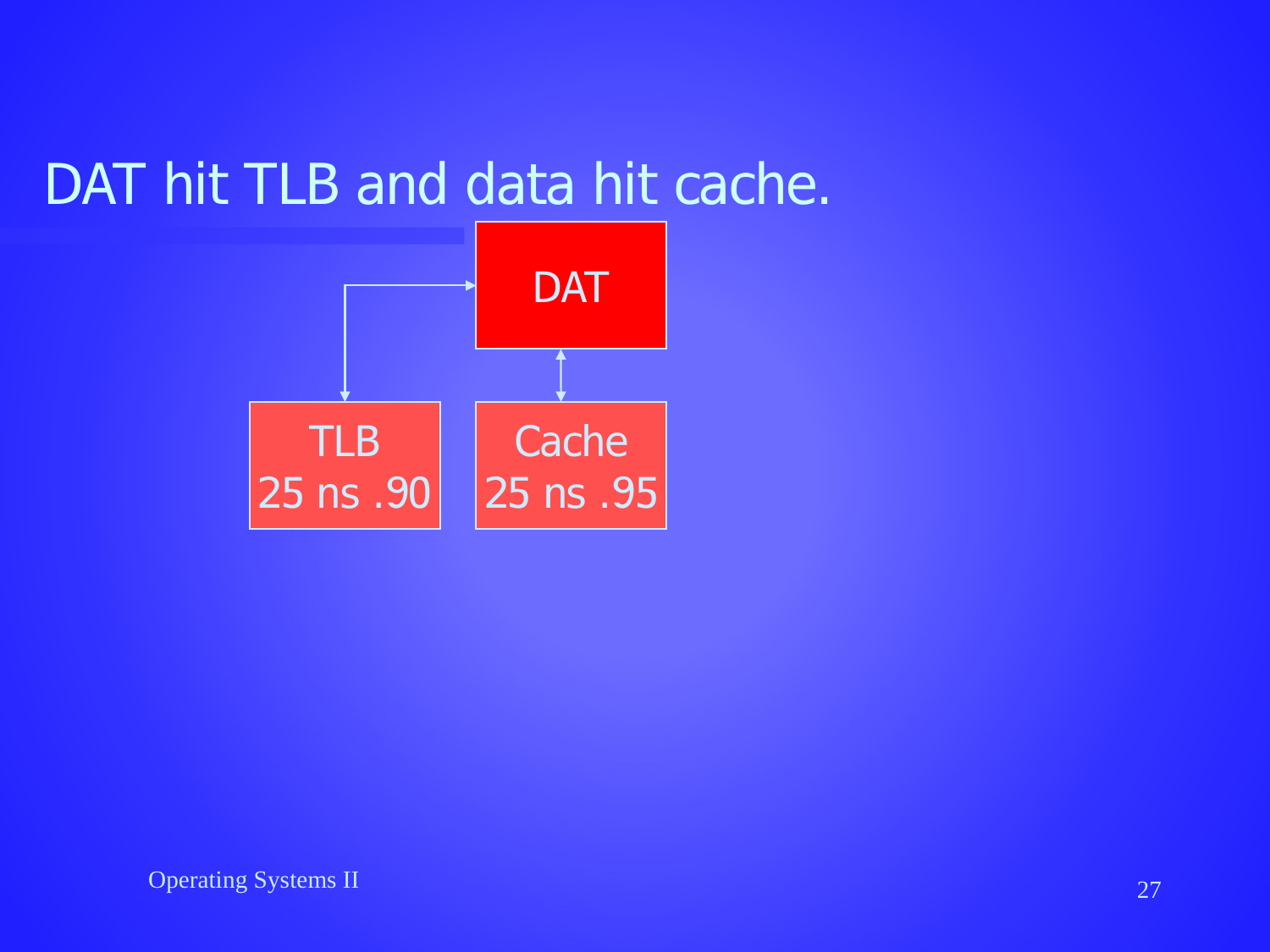

# DAT hit TLB and data hit cache.
DAT

TLB
25 ns .90
Cache
25 ns .95
Operating Systems II
27